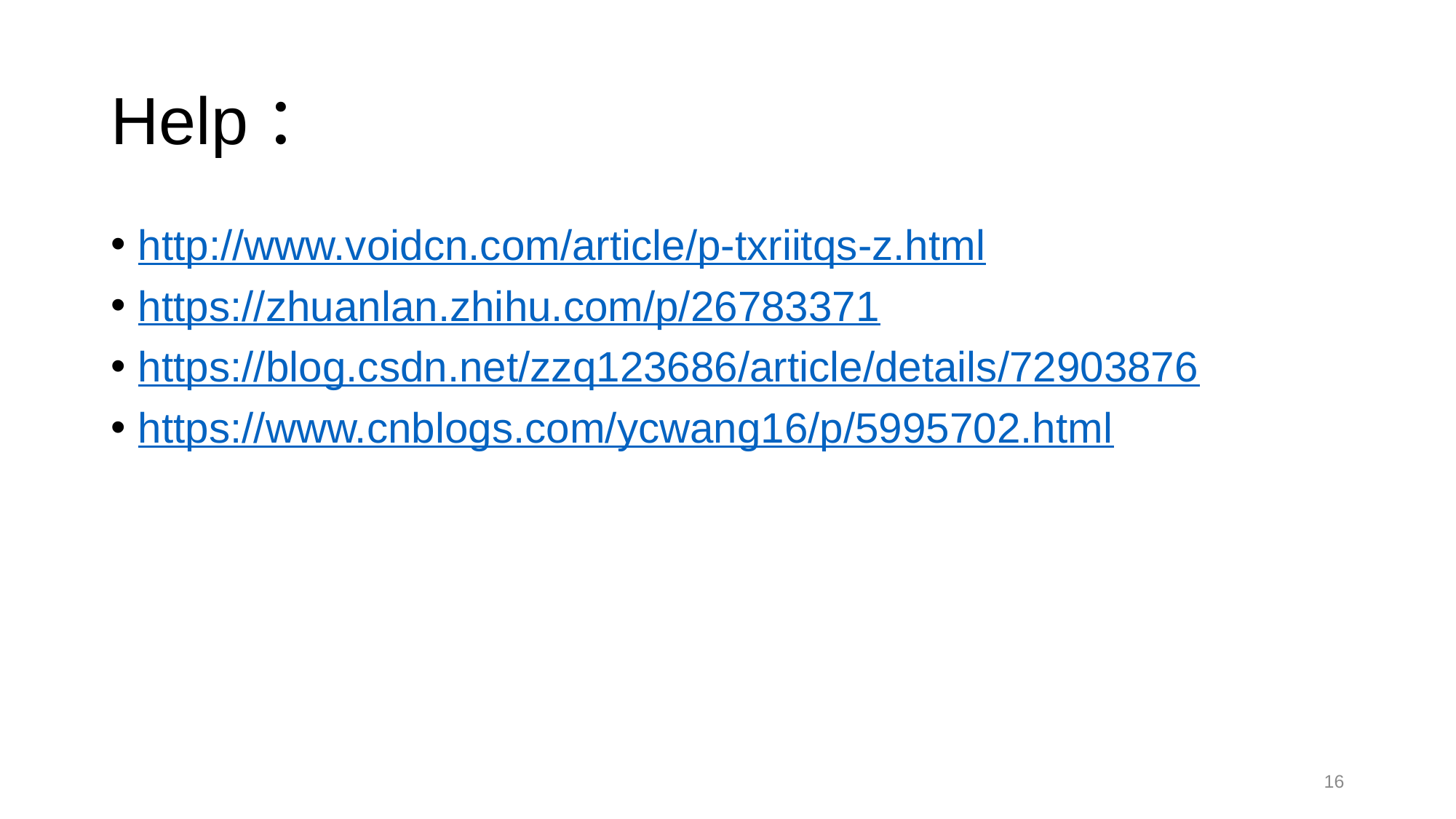

# Help：
http://www.voidcn.com/article/p-txriitqs-z.html
https://zhuanlan.zhihu.com/p/26783371
https://blog.csdn.net/zzq123686/article/details/72903876
https://www.cnblogs.com/ycwang16/p/5995702.html

16